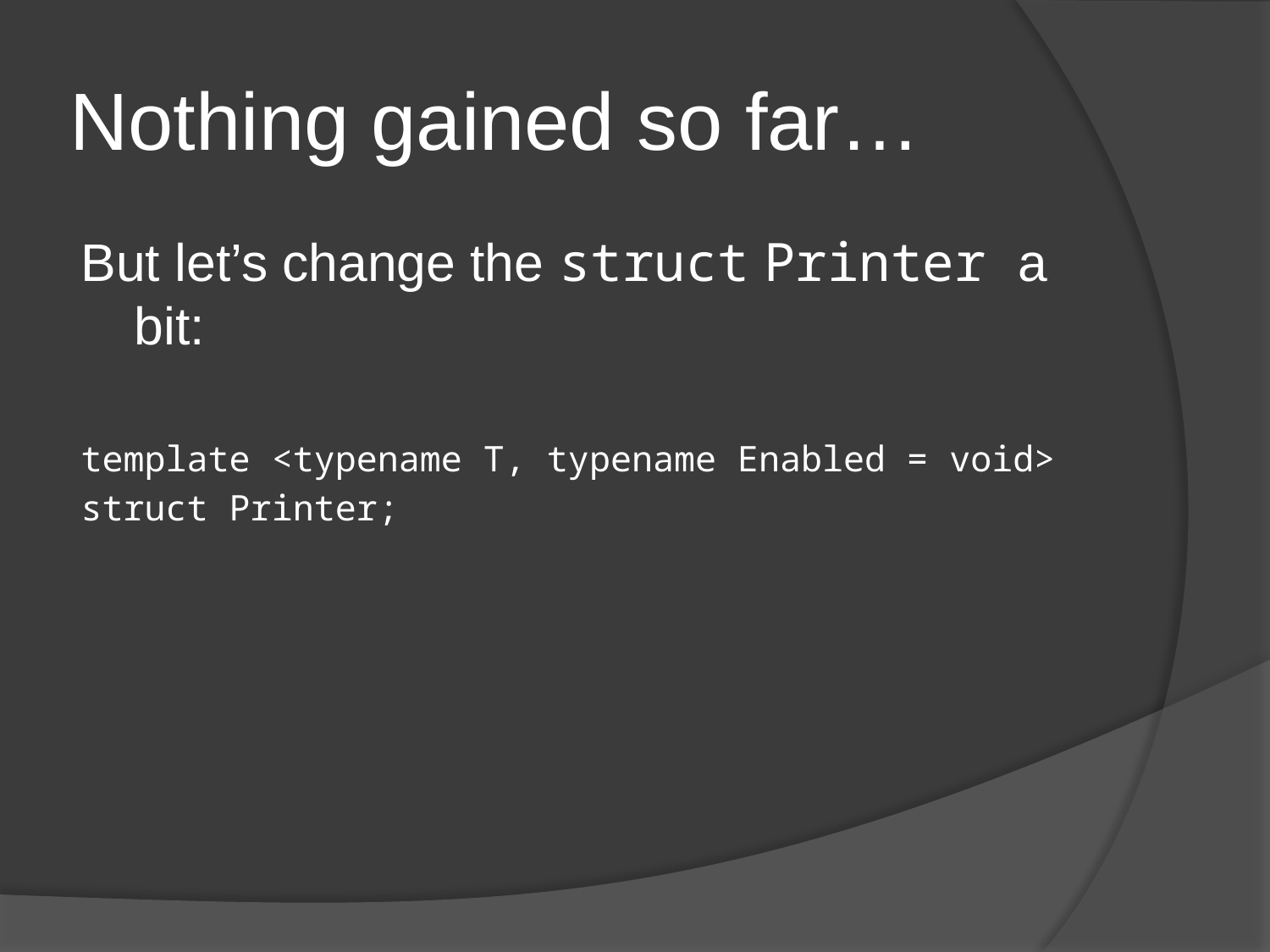

# Nothing gained so far…
But let’s change the struct Printer a bit:

template <typename T, typename Enabled = void>
struct Printer;